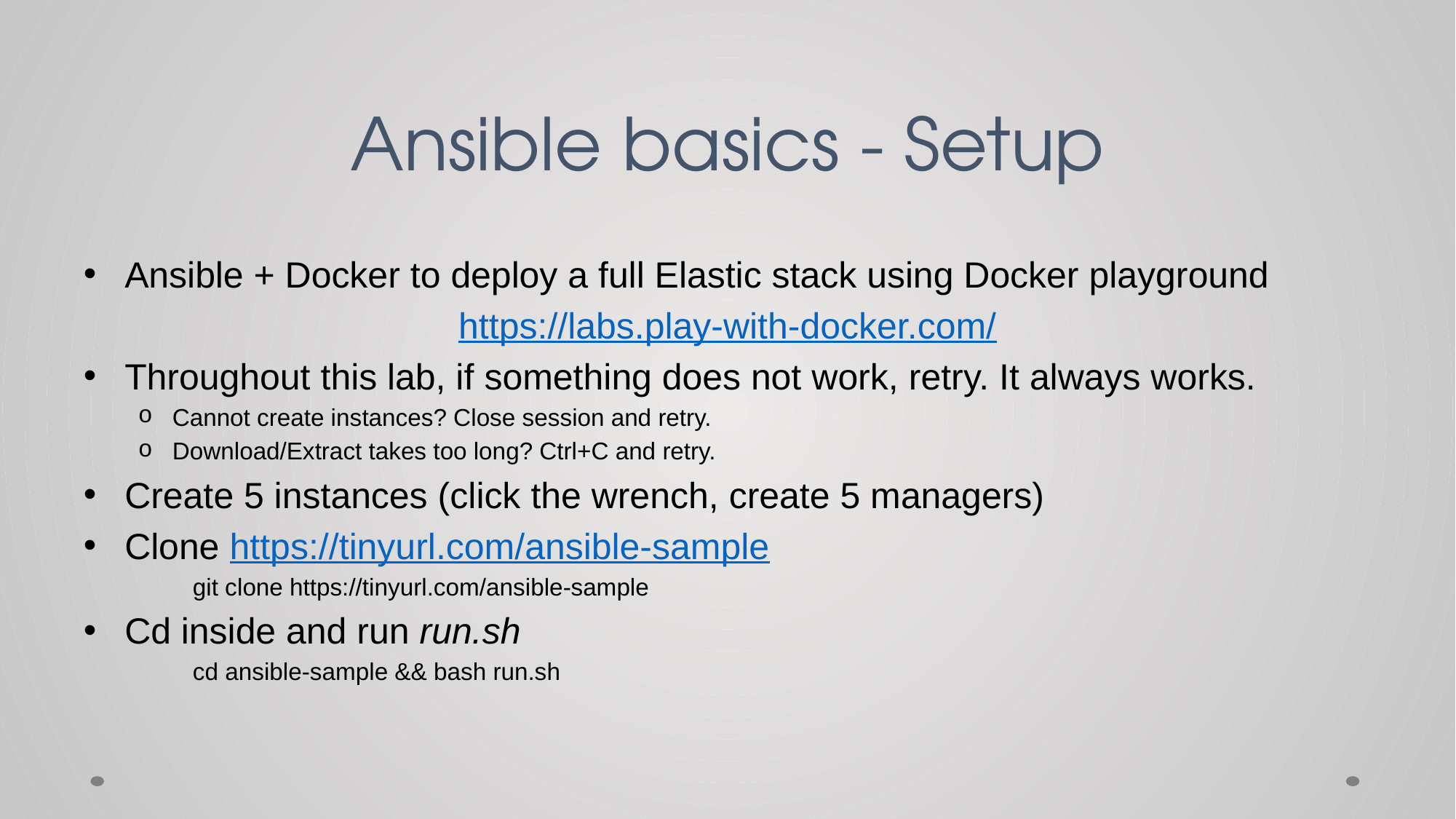

# Ansible basics - Setup
Ansible + Docker to deploy a full Elastic stack using Docker playground
https://labs.play-with-docker.com/
Throughout this lab, if something does not work, retry. It always works.
Cannot create instances? Close session and retry.
Download/Extract takes too long? Ctrl+C and retry.
Create 5 instances (click the wrench, create 5 managers)
Clone https://tinyurl.com/ansible-sample
git clone https://tinyurl.com/ansible-sample
Cd inside and run run.sh
cd ansible-sample && bash run.sh